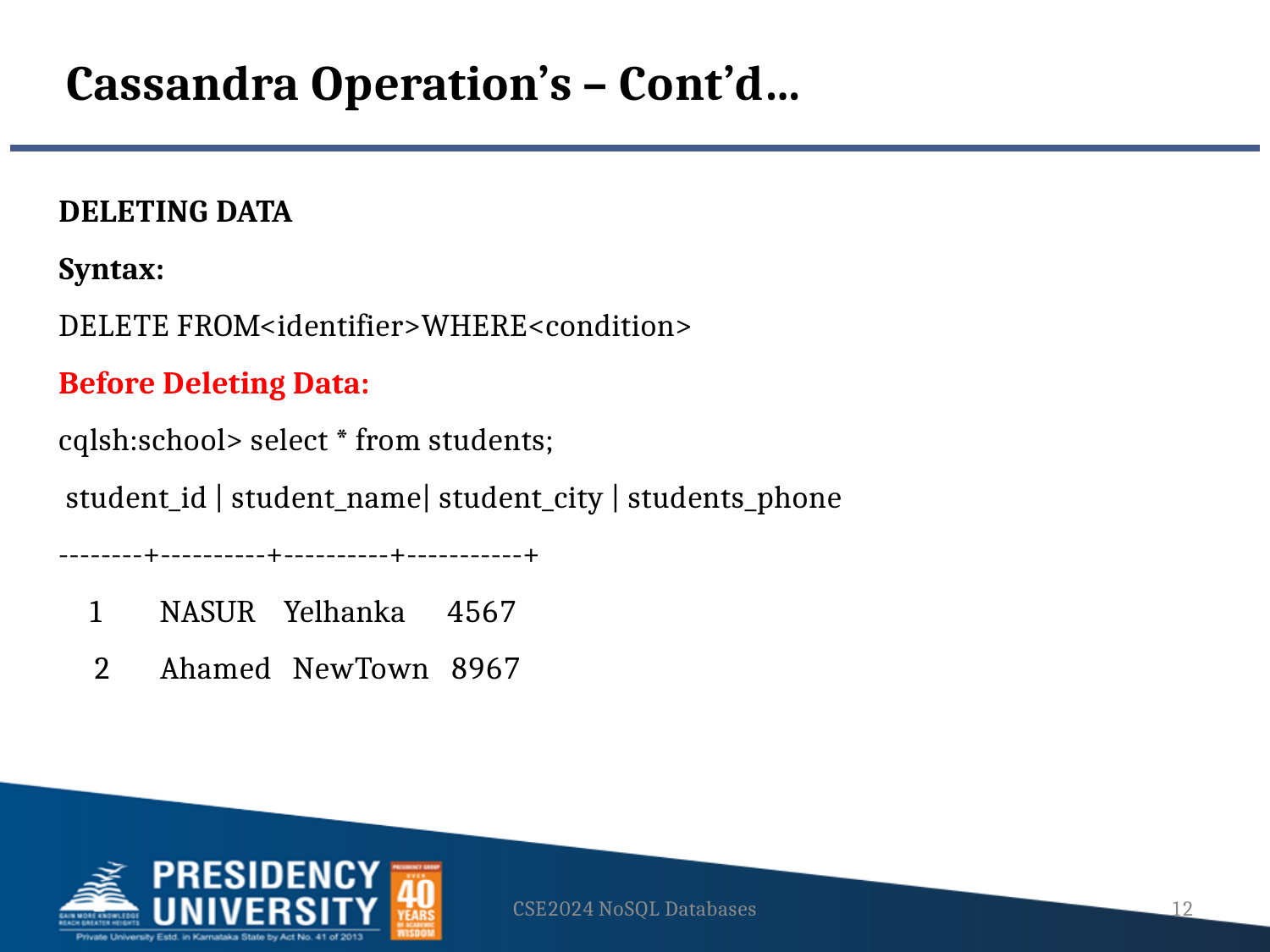

Cassandra Operation’s – Cont’d…

DELETING DATA
Syntax:
DELETE FROM<identifier>WHERE<condition>
Before Deleting Data:
cqlsh:school> select * from students;
 student_id | student_name| student_city | students_phone
--------+----------+----------+-----------+
    1        NASUR    Yelhanka	 4567
     2       Ahamed   NewTown   8967

CSE2024 NoSQL Databases
12